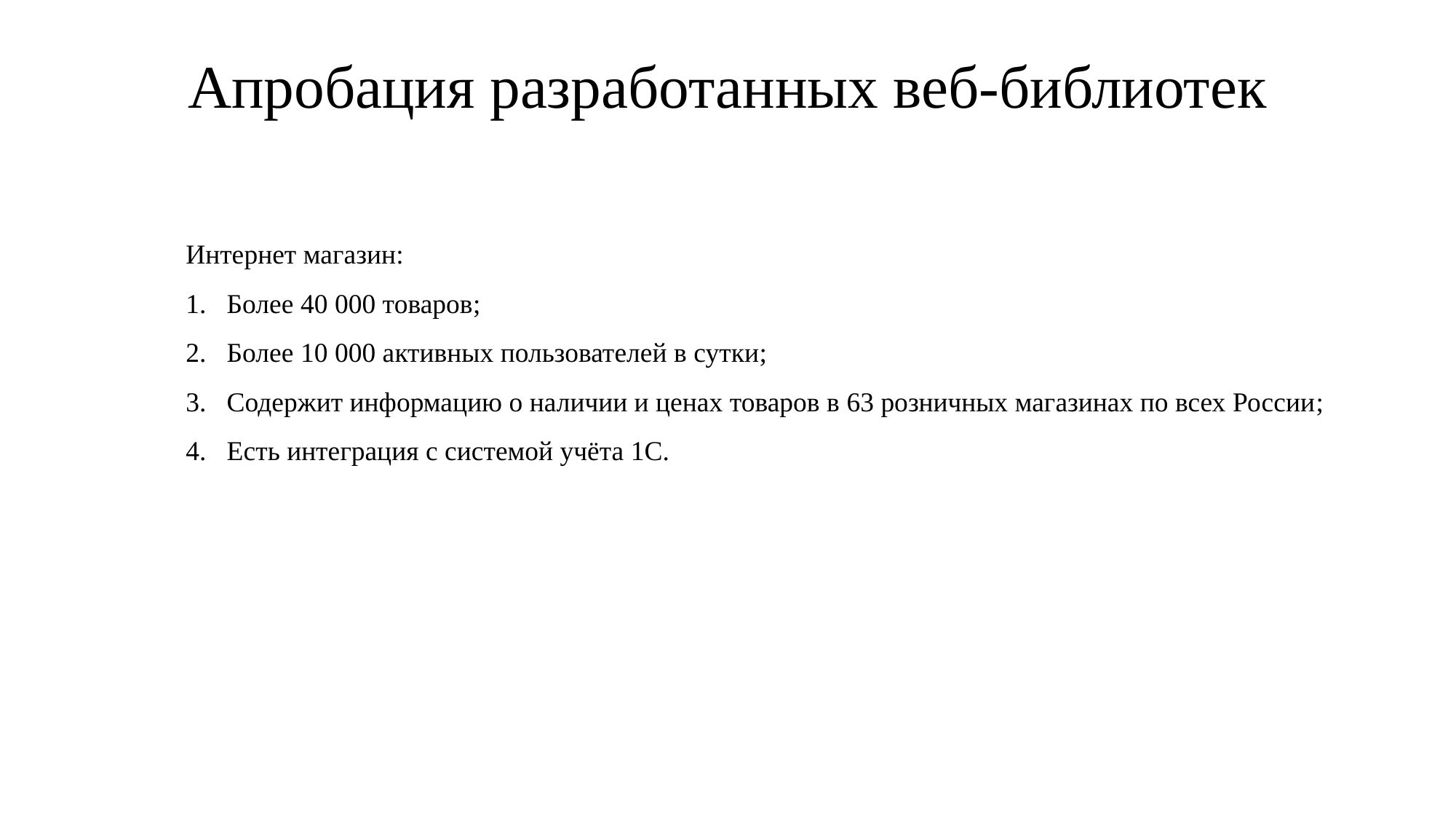

# Апробация разработанных веб-библиотек
Интернет магазин:
Более 40 000 товаров;
Более 10 000 активных пользователей в сутки;
Содержит информацию о наличии и ценах товаров в 63 розничных магазинах по всех России;
Есть интеграция с системой учёта 1С.